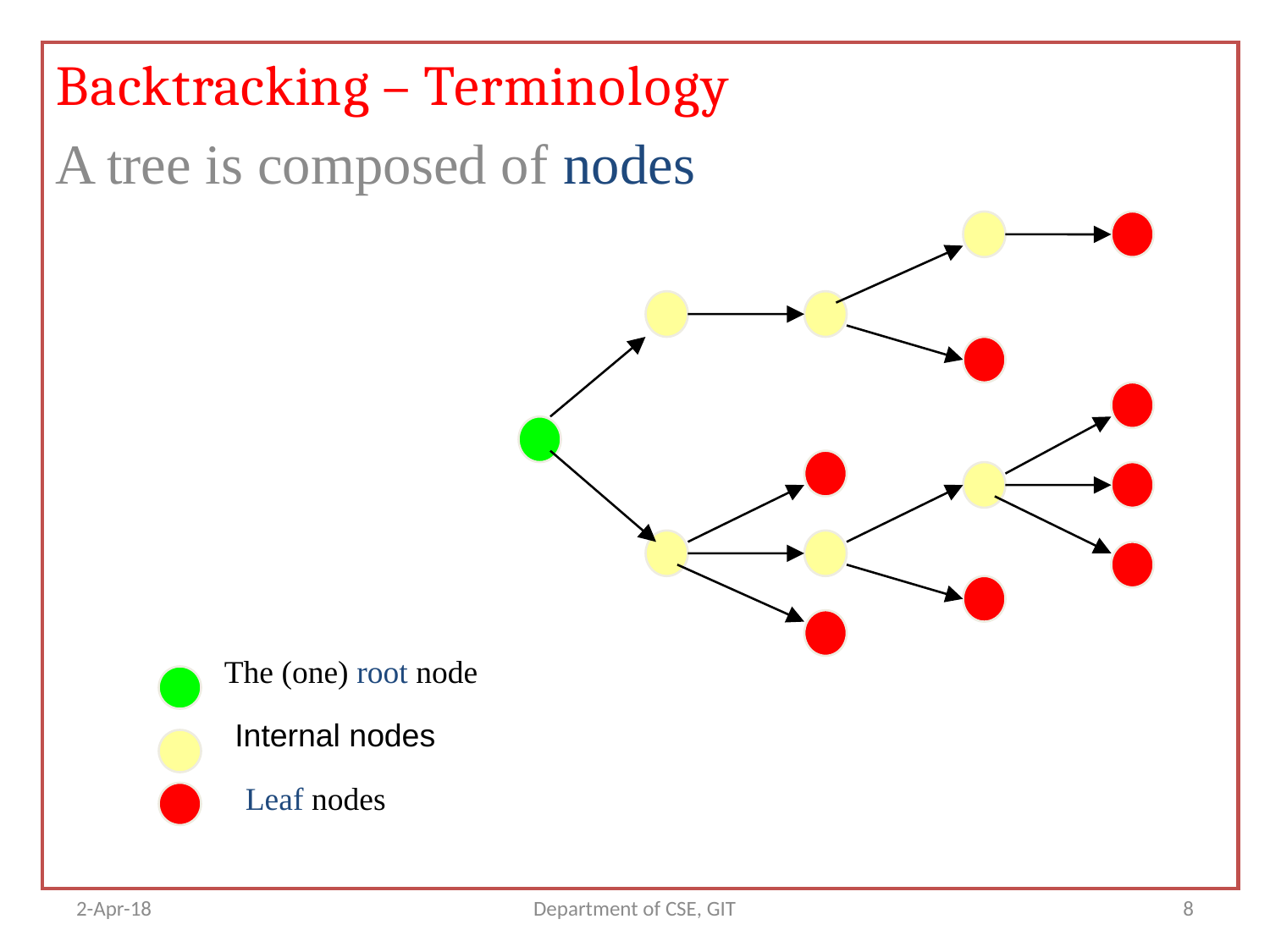

Backtracking – Terminology
A tree is composed of nodes

The (one) root node

Internal nodes

Leaf nodes

2-Apr-18
Department of CSE, GIT
8